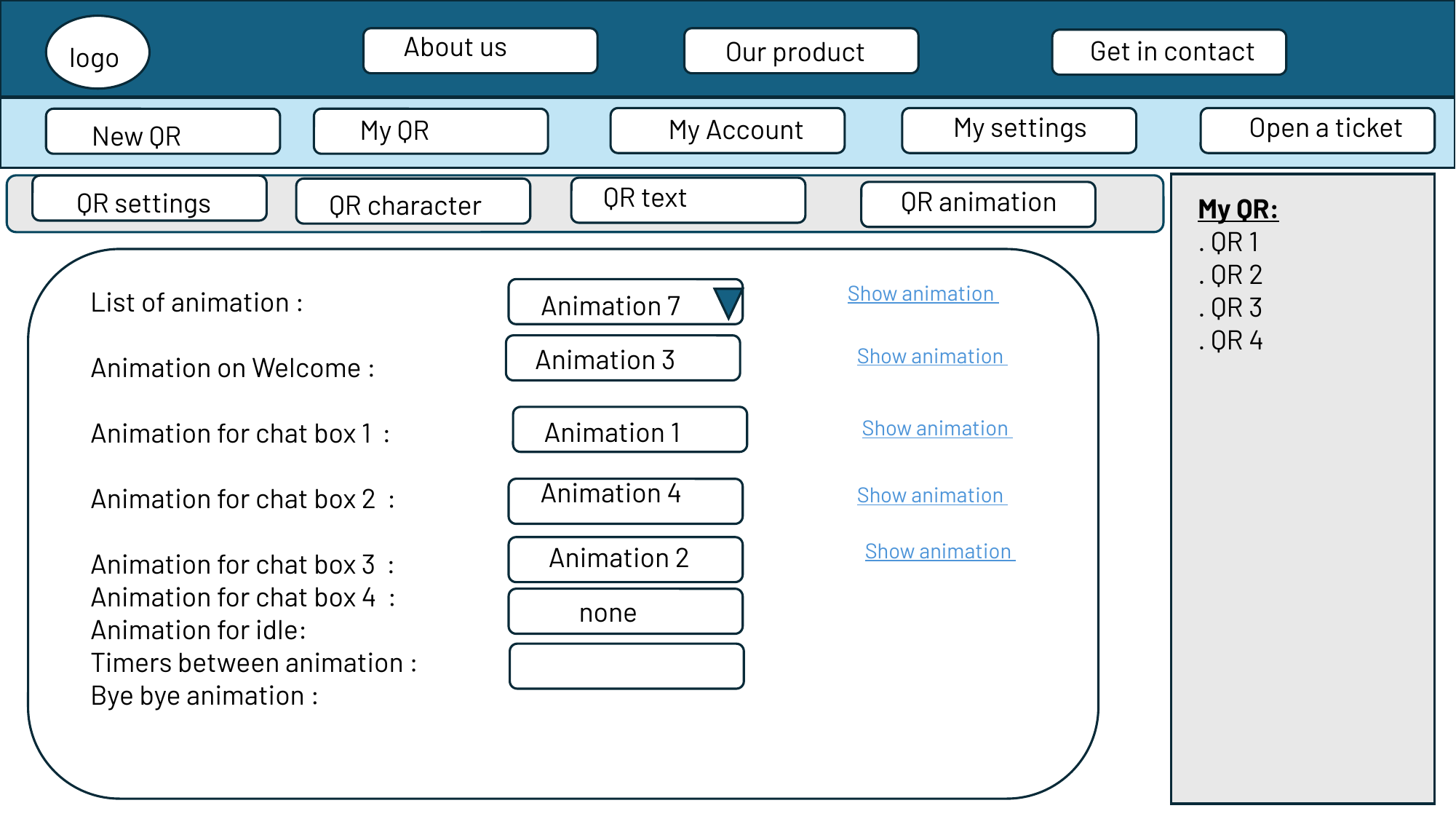

About us
Get in contact

Our product

logo

My settings
Open a ticket
My Account
My QR

New QR

QR text

QR animation
QR settings

QR character
My QR:
. QR 1
. QR 2
. QR 3
. QR 4

Show animation

List of animation :

Animation on Welcome :

Animation for chat box 1  :

Animation for chat box 2  :

Animation for chat box 3  :
Animation for chat box 4  :
Animation for idle:
Timers between animation :
Bye bye animation :

Animation 7

Show animation
Animation 3

Animation 1
Show animation
Animation 4
Show animation

Show animation
Animation 2

none